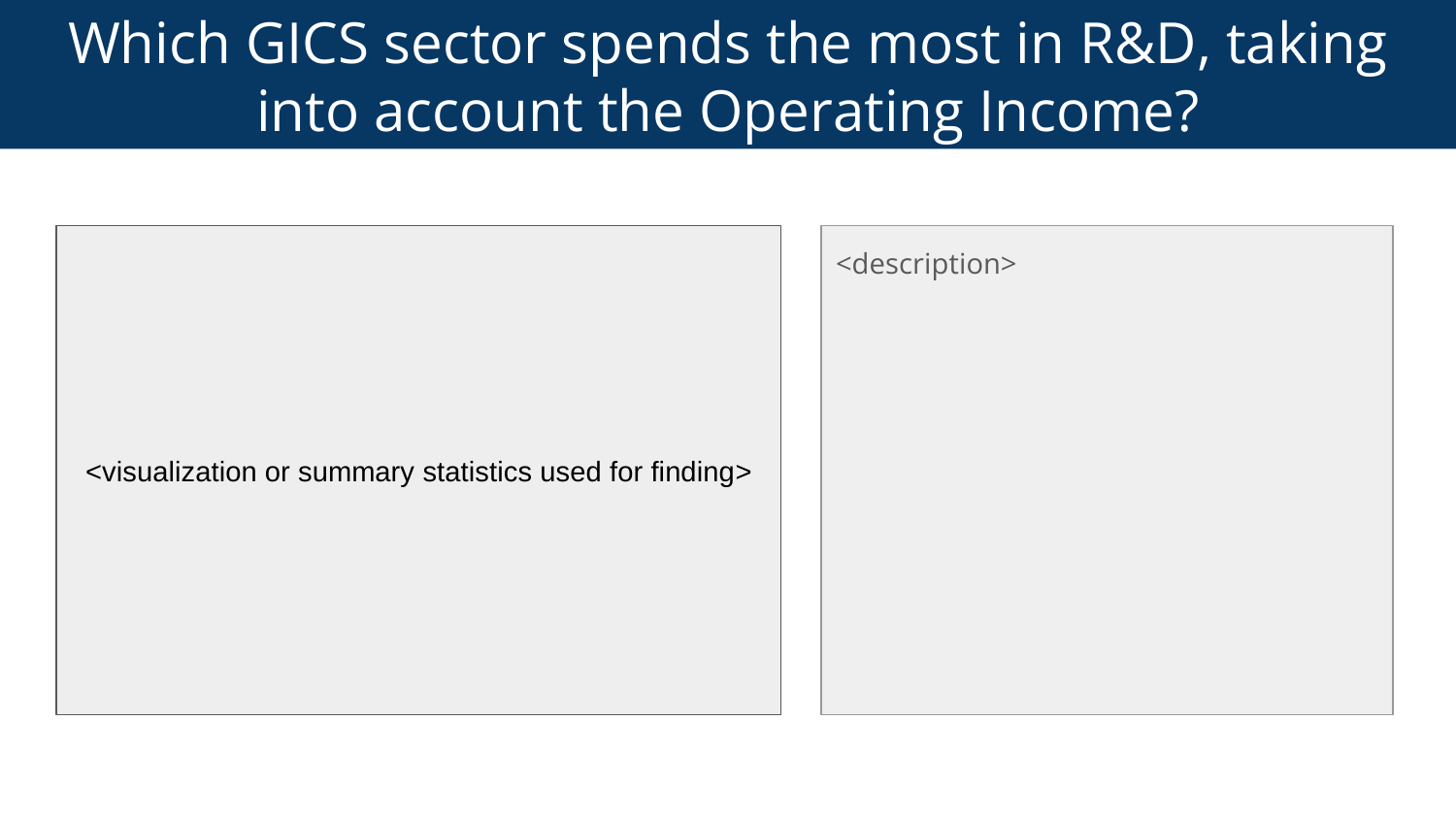

# Which GICS sector spends the most in R&D, taking into account the Operating Income?
<visualization or summary statistics used for finding>
<description>